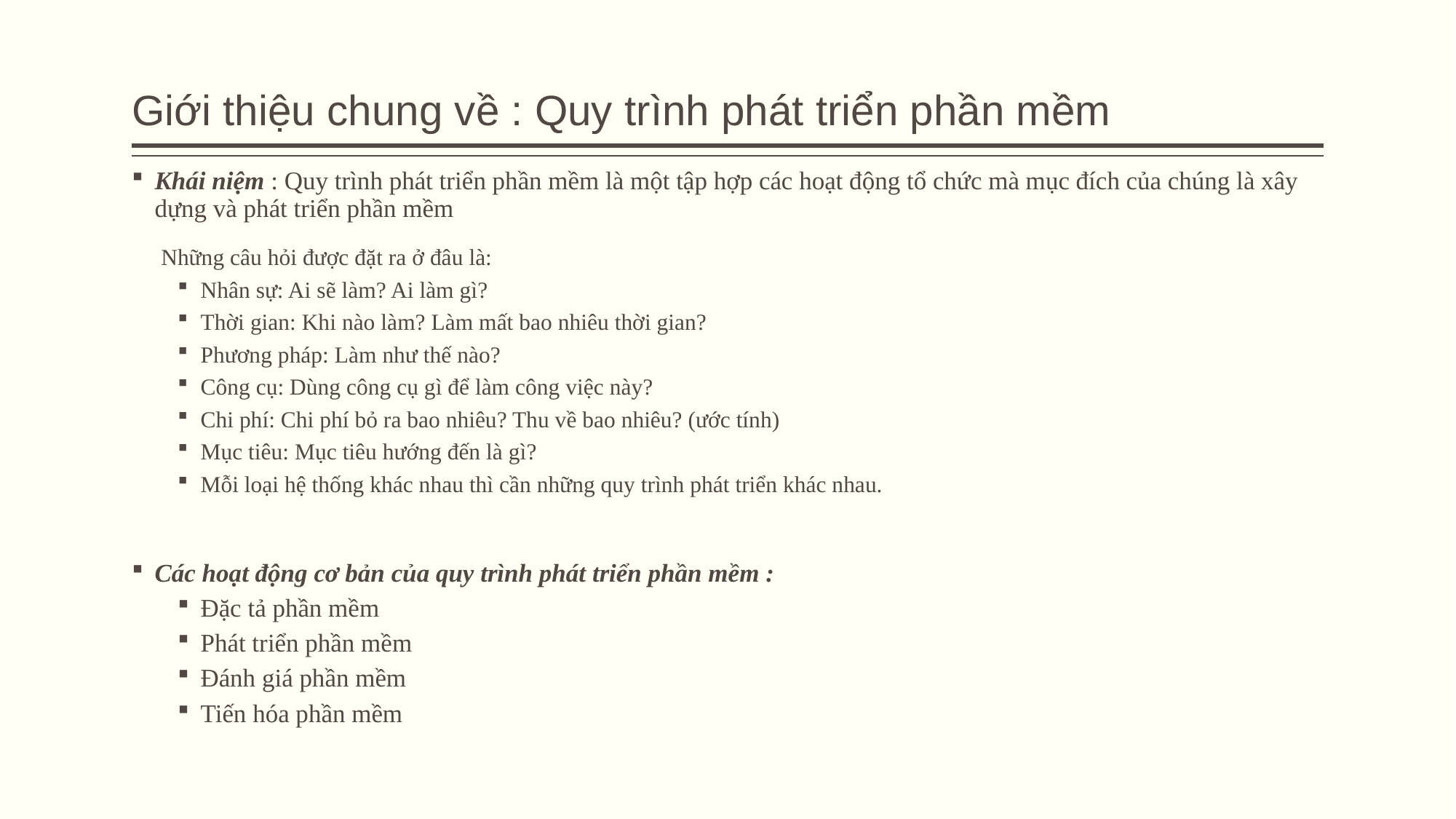

# Giới thiệu chung về : Quy trình phát triển phần mềm
Khái niệm : Quy trình phát triển phần mềm là một tập hợp các hoạt động tổ chức mà mục đích của chúng là xây dựng và phát triển phần mềm
     Những câu hỏi được đặt ra ở đâu là:
Nhân sự: Ai sẽ làm? Ai làm gì?
Thời gian: Khi nào làm? Làm mất bao nhiêu thời gian?
Phương pháp: Làm như thế nào?
Công cụ: Dùng công cụ gì để làm công việc này?
Chi phí: Chi phí bỏ ra bao nhiêu? Thu về bao nhiêu? (ước tính)
Mục tiêu: Mục tiêu hướng đến là gì?
Mỗi loại hệ thống khác nhau thì cần những quy trình phát triển khác nhau.

Các hoạt động cơ bản của quy trình phát triển phần mềm :
Đặc tả phần mềm
Phát triển phần mềm
Đánh giá phần mềm
Tiến hóa phần mềm